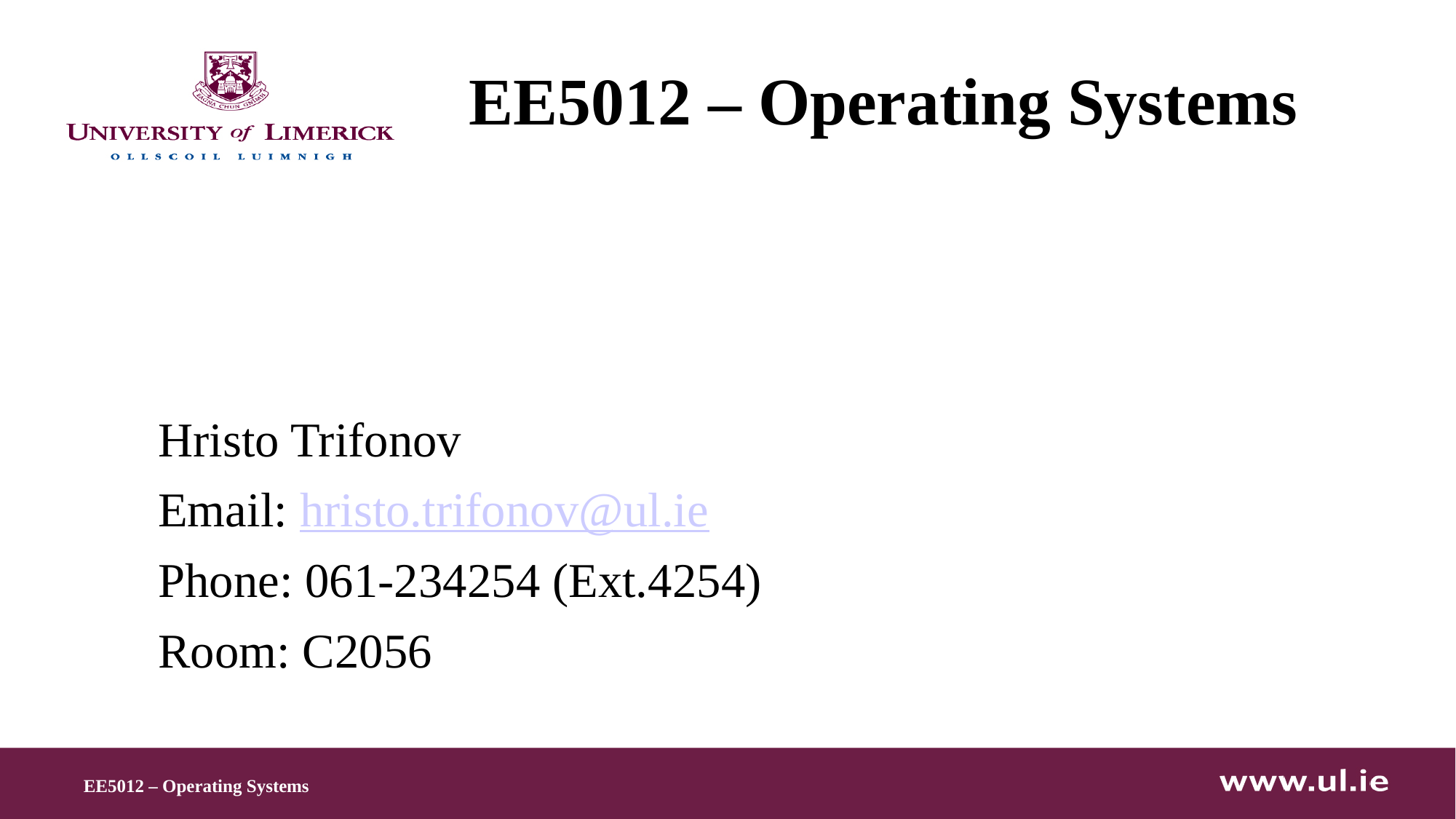

# EE5012 – Operating Systems
Hristo Trifonov
Email: hristo.trifonov@ul.ie
Phone: 061-234254 (Ext.4254)
Room: C2056
EE5012 – Operating Systems